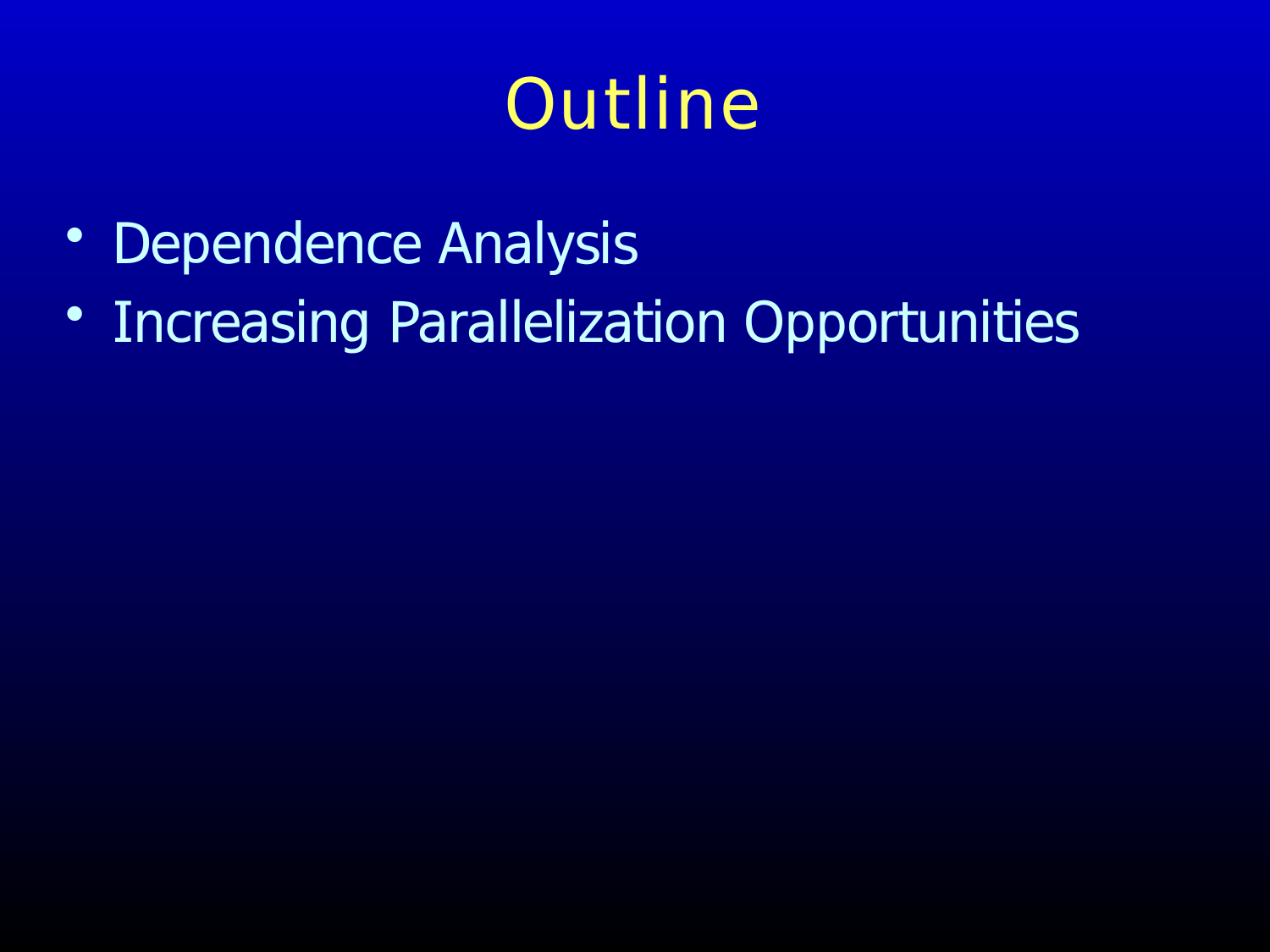

# Outline
Dependence Analysis
Increasing Parallelization Opportunities